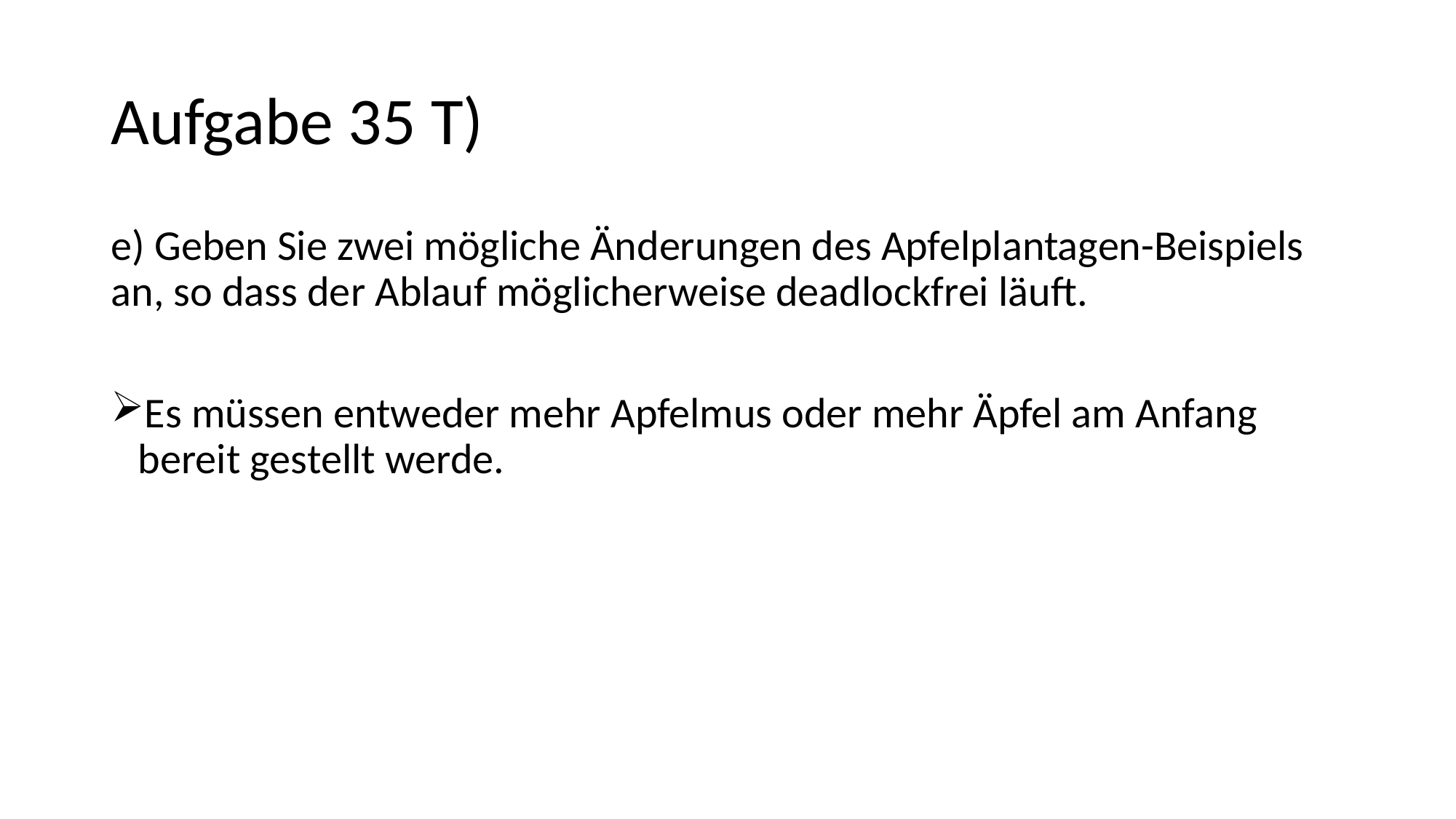

# Aufgabe 35 T)
e) Geben Sie zwei mögliche Änderungen des Apfelplantagen-Beispiels an, so dass der Ablauf möglicherweise deadlockfrei läuft.

Es müssen entweder mehr Apfelmus oder mehr Äpfel am Anfang bereit gestellt werde.